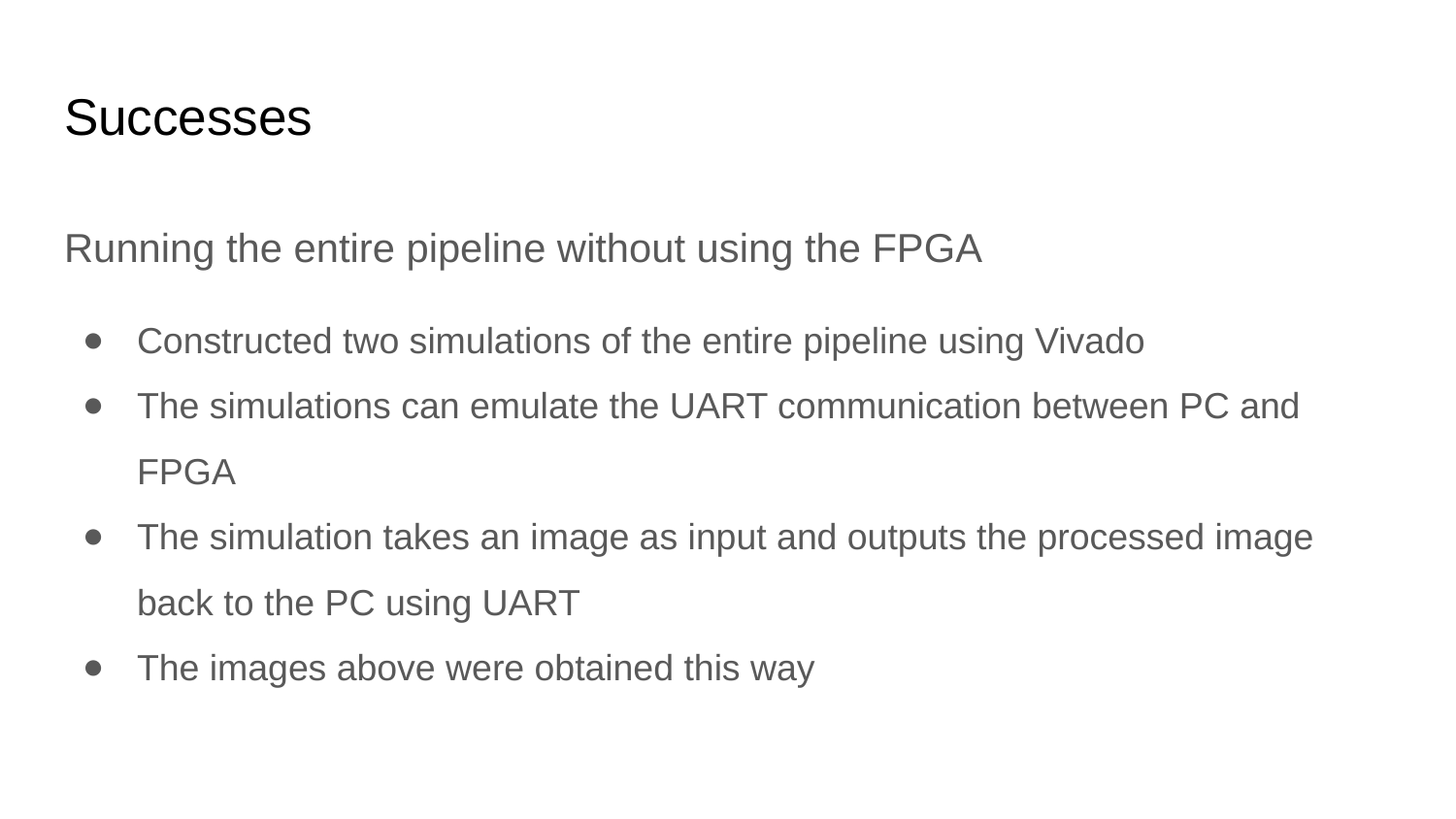

# Successes
Running the entire pipeline without using the FPGA
Constructed two simulations of the entire pipeline using Vivado
The simulations can emulate the UART communication between PC and FPGA
The simulation takes an image as input and outputs the processed image back to the PC using UART
The images above were obtained this way